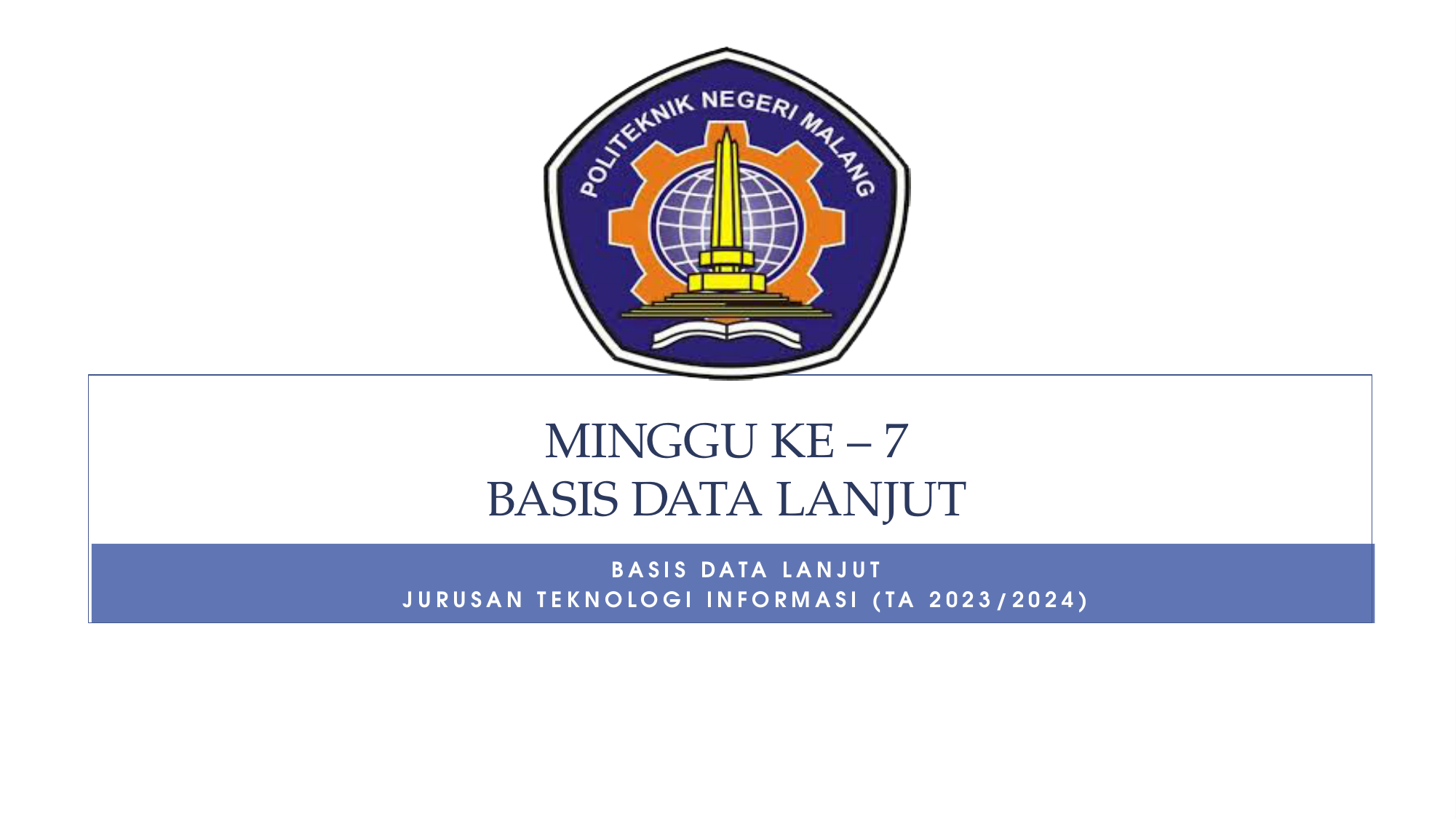

# Minggu ke – 7 basis data lanjut
Basis data lanjut
Jurusan teknologi informasi (Ta 2023/2024)